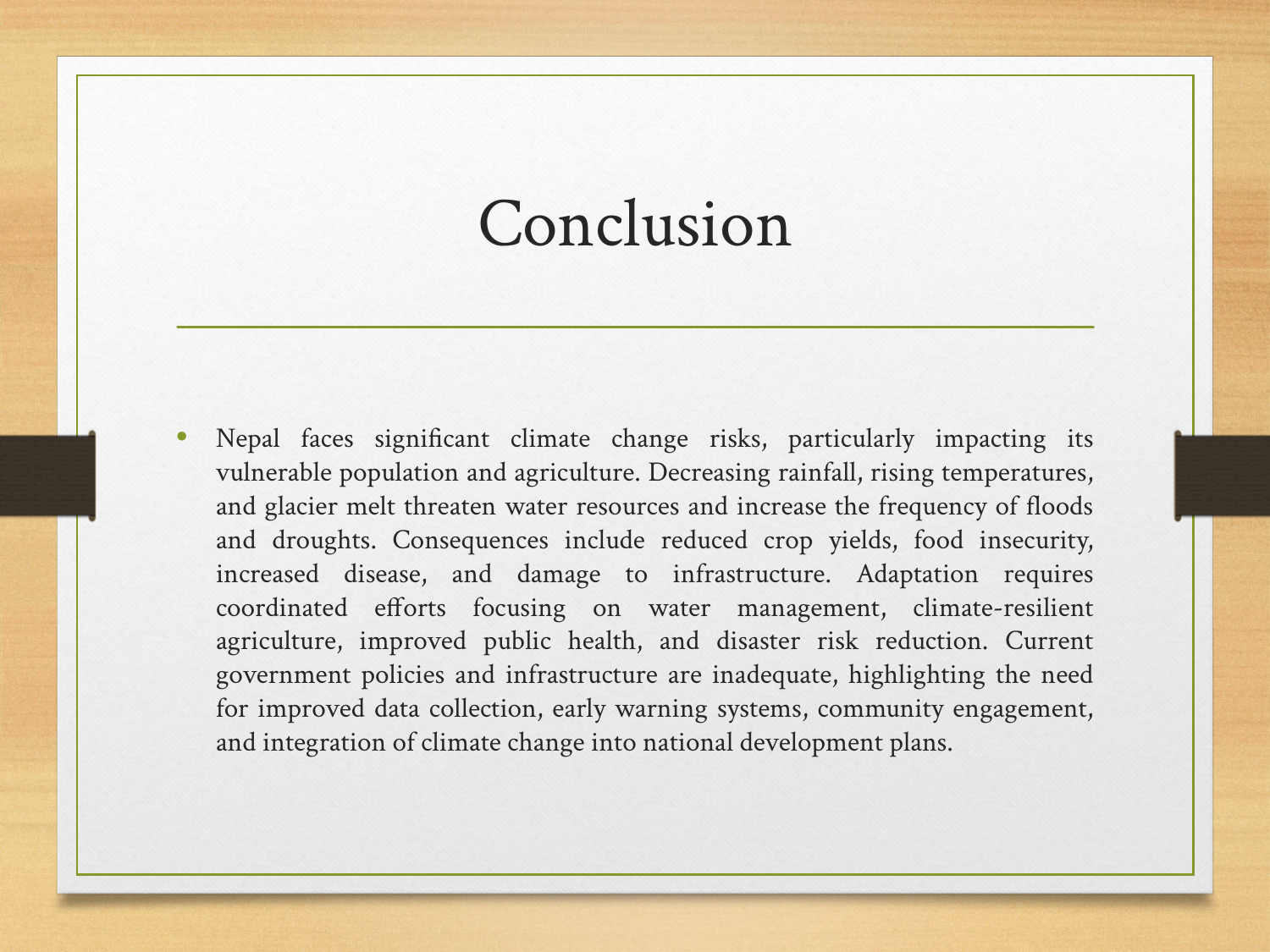

# Conclusion

Nepal faces significant climate change risks, particularly impacting its vulnerable population and agriculture. Decreasing rainfall, rising temperatures, and glacier melt threaten water resources and increase the frequency of floods and droughts. Consequences include reduced crop yields, food insecurity, increased disease, and damage to infrastructure. Adaptation requires coordinated efforts focusing on water management, climate-resilient agriculture, improved public health, and disaster risk reduction. Current government policies and infrastructure are inadequate, highlighting the need for improved data collection, early warning systems, community engagement, and integration of climate change into national development plans.